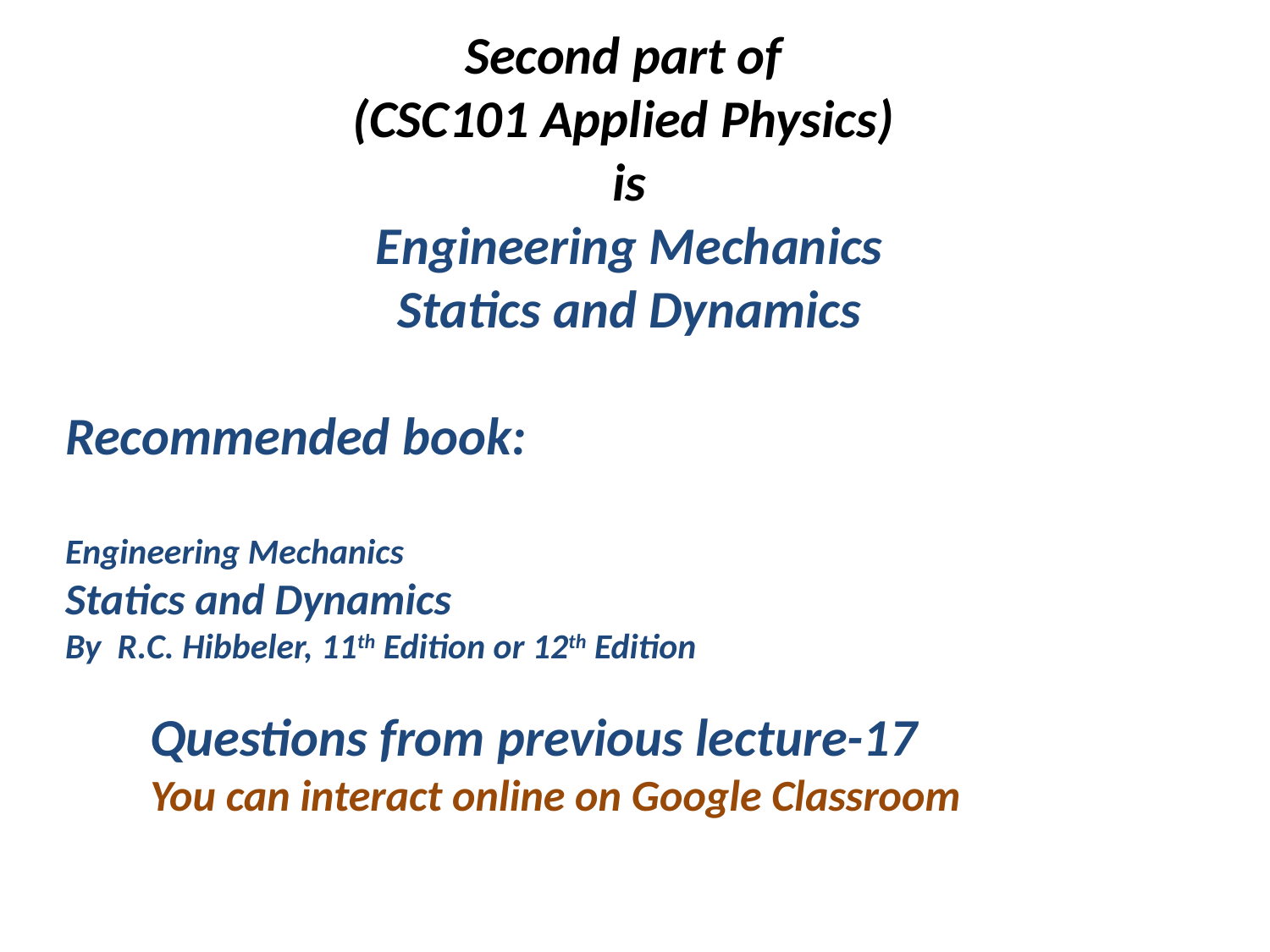

Second part of
(CSC101 Applied Physics)
is
Engineering Mechanics
Statics and Dynamics

Recommended book:

Engineering Mechanics
Statics and Dynamics
By  R.C. Hibbeler, 11th Edition or 12th Edition
Questions from previous lecture-17
You can interact online on Google Classroom